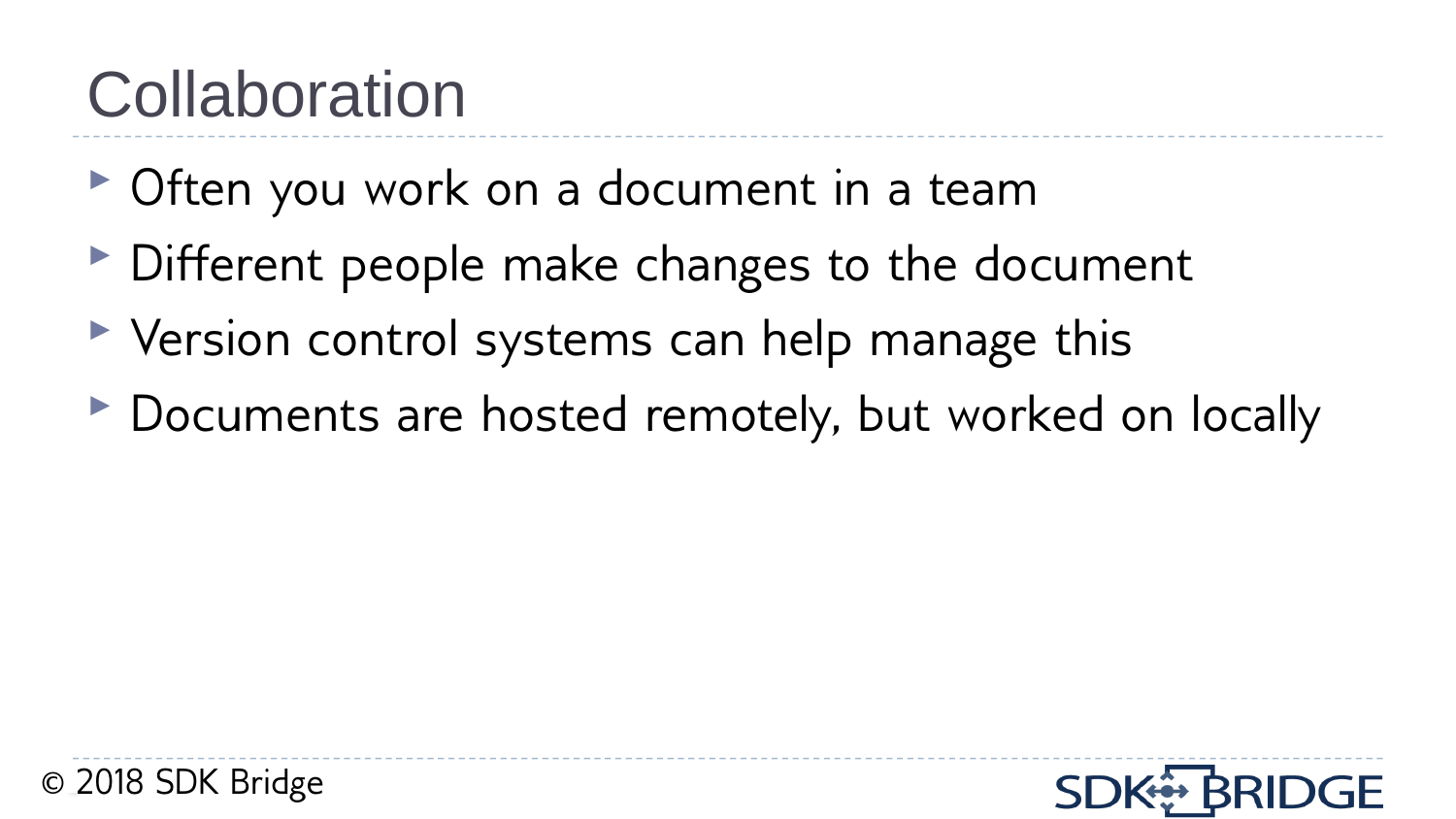

# Collaboration
Often you work on a document in a team
Different people make changes to the document
Version control systems can help manage this
Documents are hosted remotely, but worked on locally